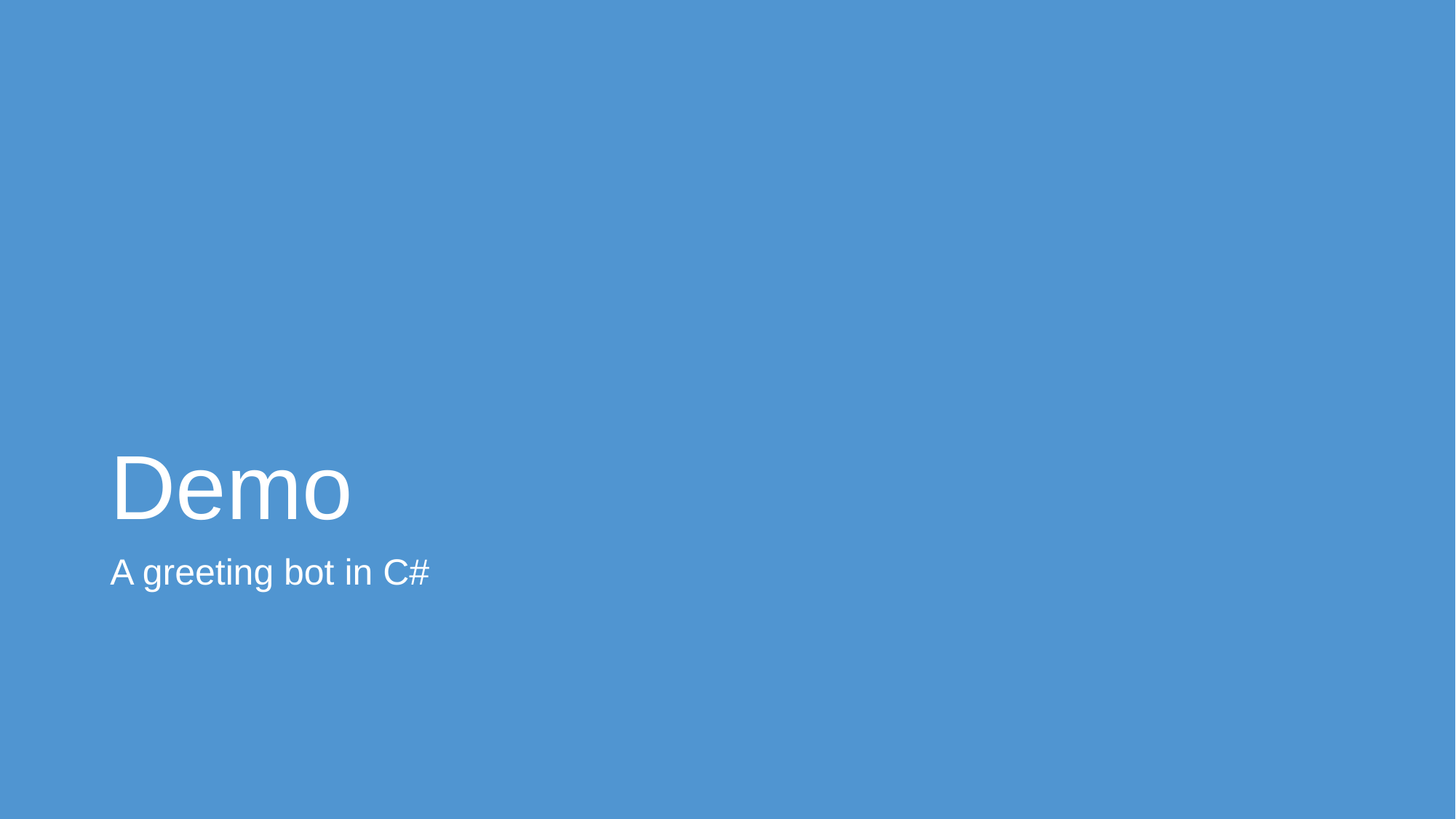

# Demo
A greeting bot in C#